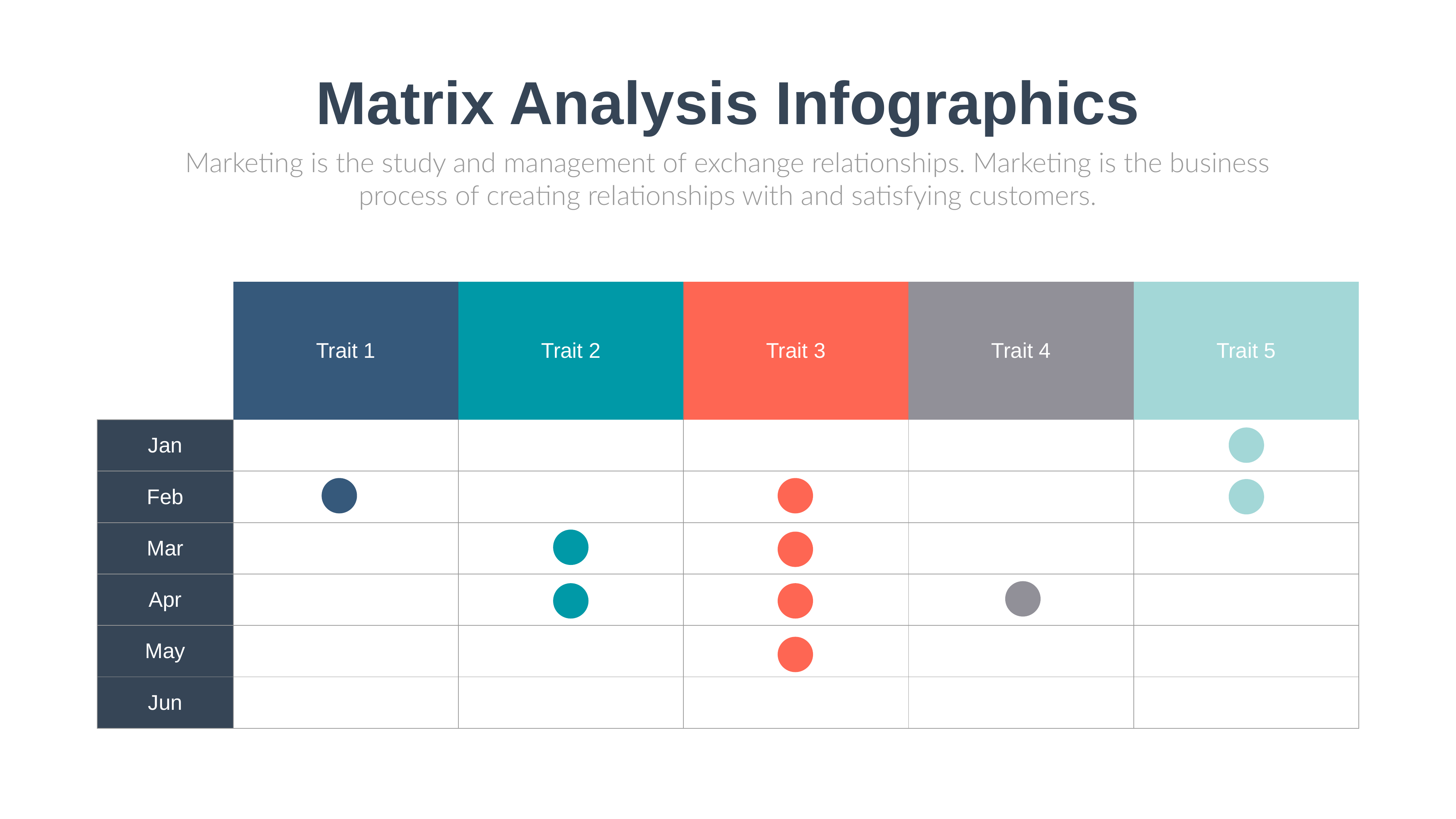

Matrix Analysis Infographics
Marketing is the study and management of exchange relationships. Marketing is the business process of creating relationships with and satisfying customers.
|  | Trait 1 | Trait 2 | Trait 3 | Trait 4 | Trait 5 |
| --- | --- | --- | --- | --- | --- |
| Jan |  |  |  |  |  |
| Feb |  |  |  |  |  |
| Mar |  |  |  |  |  |
| Apr |  |  |  |  |  |
| May |  |  |  |  |  |
| Jun |  |  |  |  |  |